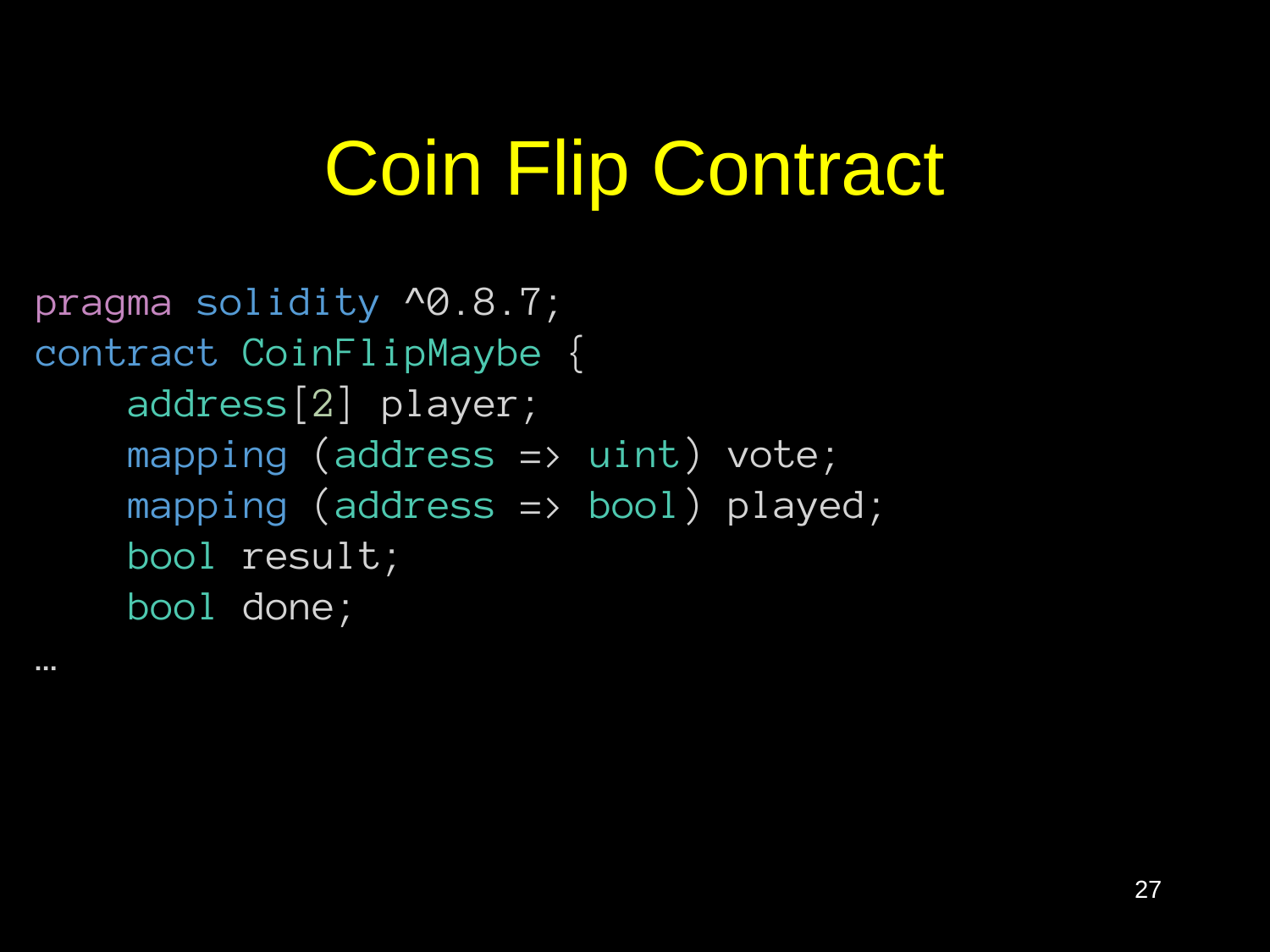

# Coin Flip Contract
pragma solidity ^0.8.7;
contract CoinFlipMaybe {
    address[2] player;
    mapping (address => uint) vote;
    mapping (address => bool) played;
    bool result;
    bool done;
…
27